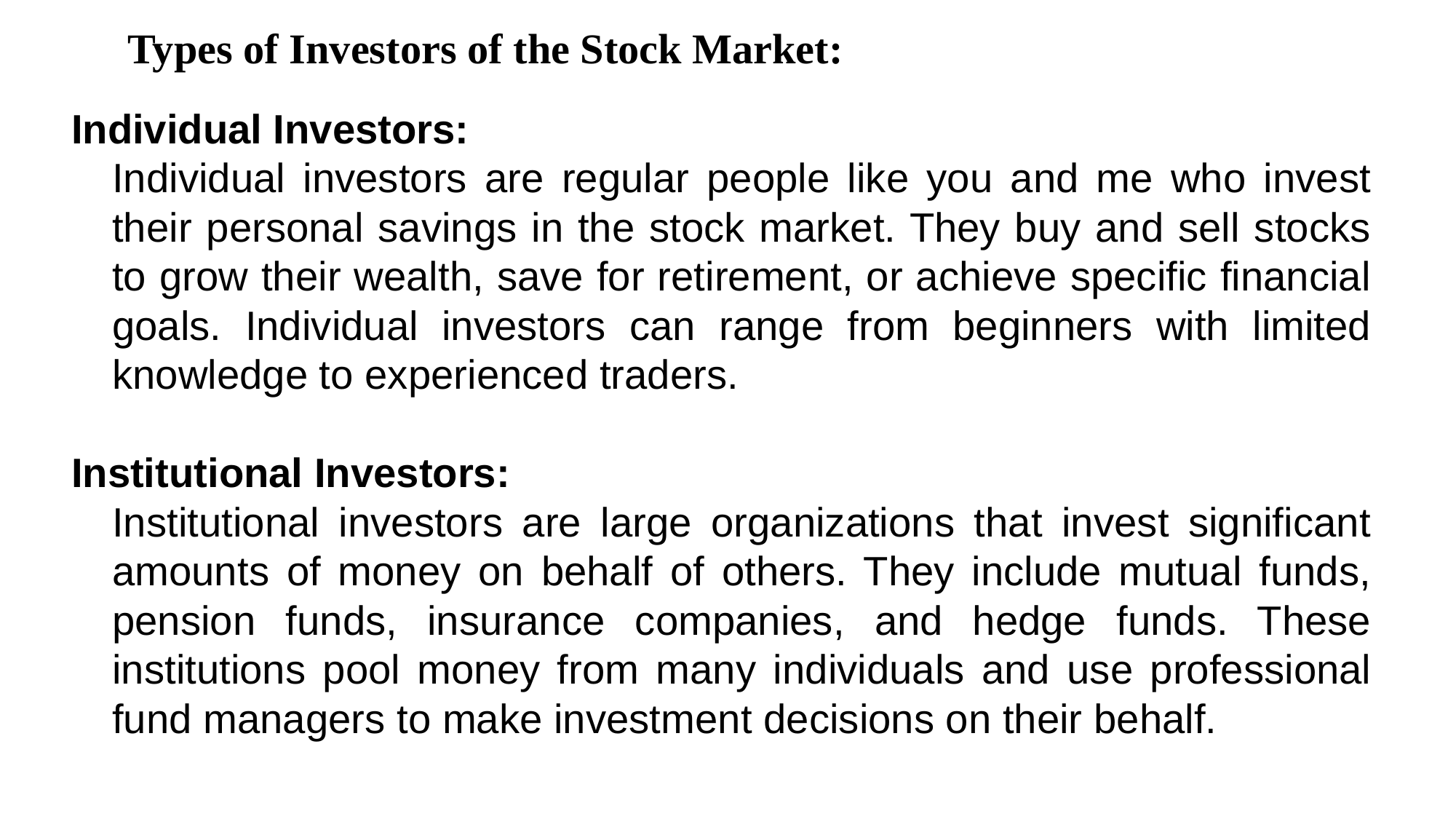

Types of Investors of the Stock Market:
Individual Investors:
	Individual investors are regular people like you and me who invest their personal savings in the stock market. They buy and sell stocks to grow their wealth, save for retirement, or achieve specific financial goals. Individual investors can range from beginners with limited knowledge to experienced traders.

Institutional Investors:
	Institutional investors are large organizations that invest significant amounts of money on behalf of others. They include mutual funds, pension funds, insurance companies, and hedge funds. These institutions pool money from many individuals and use professional fund managers to make investment decisions on their behalf.